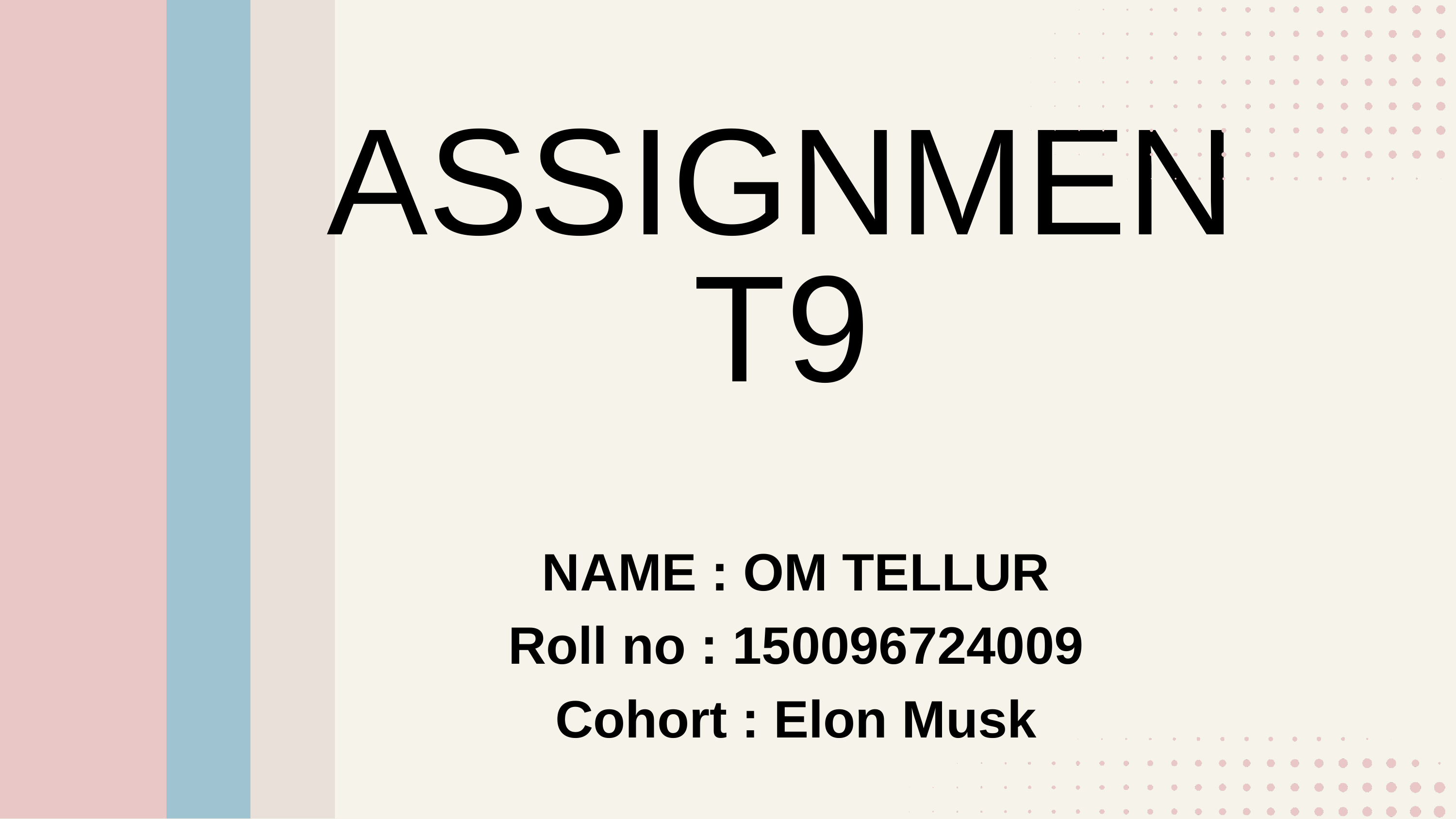

ASSIGNMENT9
NAME : OM TELLUR
Roll no : 150096724009
Cohort : Elon Musk